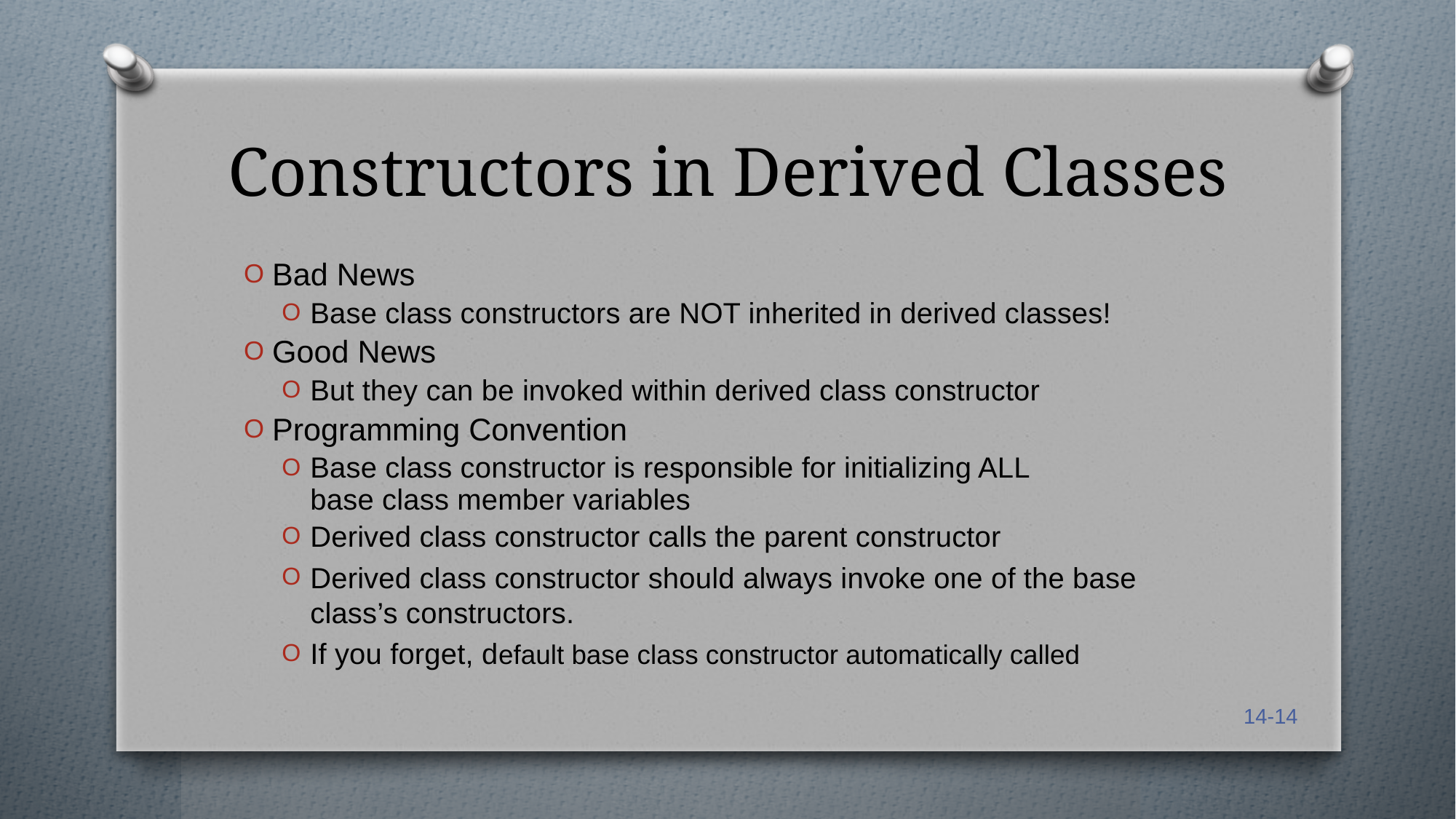

# Constructors in Derived Classes
Bad News
Base class constructors are NOT inherited in derived classes!
Good News
But they can be invoked within derived class constructor
Programming Convention
Base class constructor is responsible for initializing ALL
base class member variables
Derived class constructor calls the parent constructor
Derived class constructor should always invoke one of the base class’s constructors.
If you forget, default base class constructor automatically called

14-14